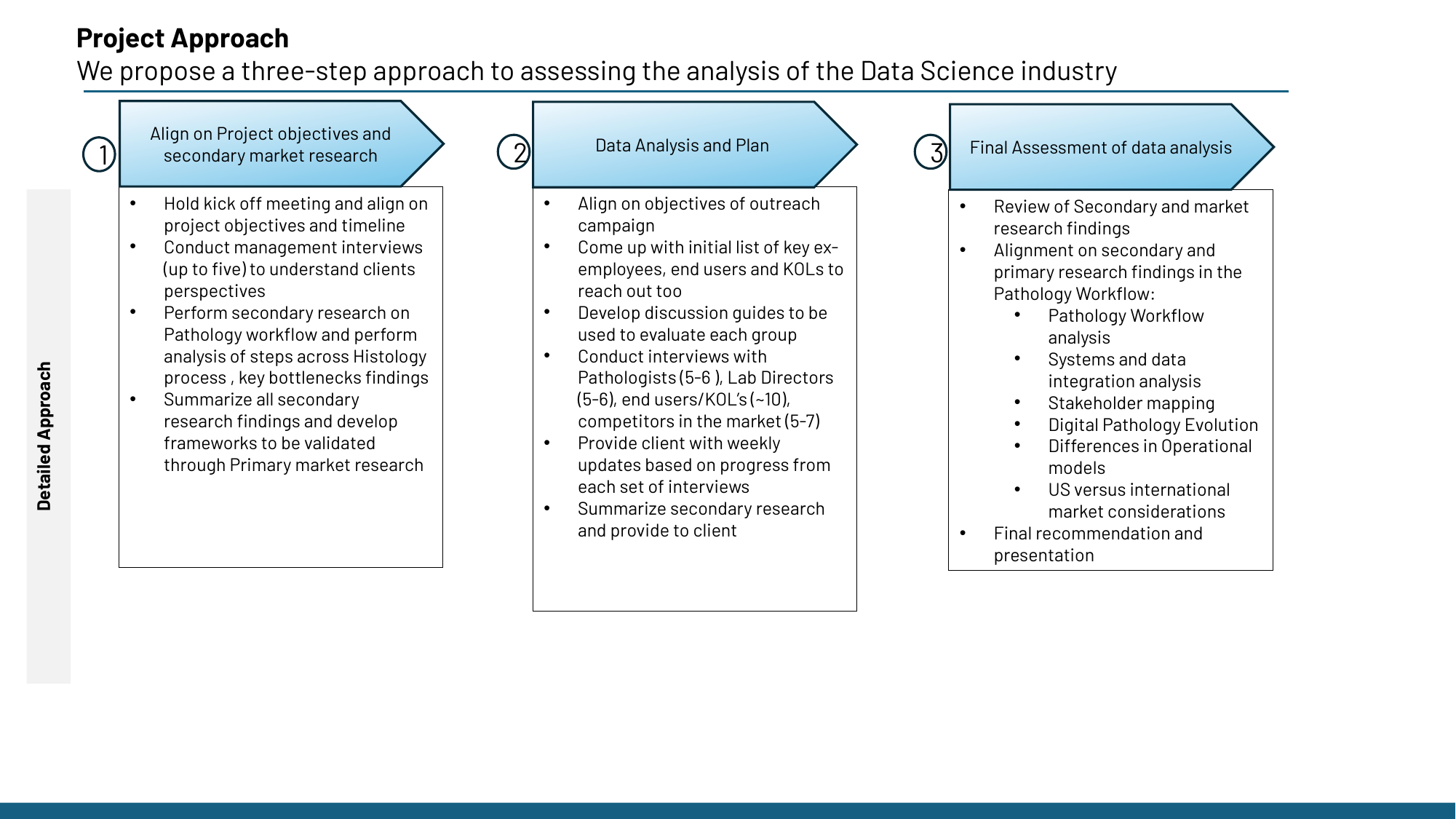

Project Approach
We propose a three-step approach to assessing the analysis of the Data Science industry
Align on Project objectives and secondary market research
Data Analysis and Plan
Final Assessment of data analysis
2
3
1
Hold kick off meeting and align on project objectives and timeline
Conduct management interviews (up to five) to understand clients perspectives
Perform secondary research on Pathology workflow and perform analysis of steps across Histology process , key bottlenecks findings
Summarize all secondary research findings and develop frameworks to be validated through Primary market research

Align on objectives of outreach campaign
Come up with initial list of key ex-employees, end users and KOLs to reach out too
Develop discussion guides to be used to evaluate each group
Conduct interviews with Pathologists (5-6 ), Lab Directors (5-6), end users/KOL’s (~10), competitors in the market (5-7)
Provide client with weekly updates based on progress from each set of interviews
Summarize secondary research and provide to client

Detailed Approach
Review of Secondary and market research findings
Alignment on secondary and primary research findings in the Pathology Workflow:
Pathology Workflow analysis
Systems and data integration analysis
Stakeholder mapping
Digital Pathology Evolution
Differences in Operational models
US versus international market considerations
Final recommendation and presentation